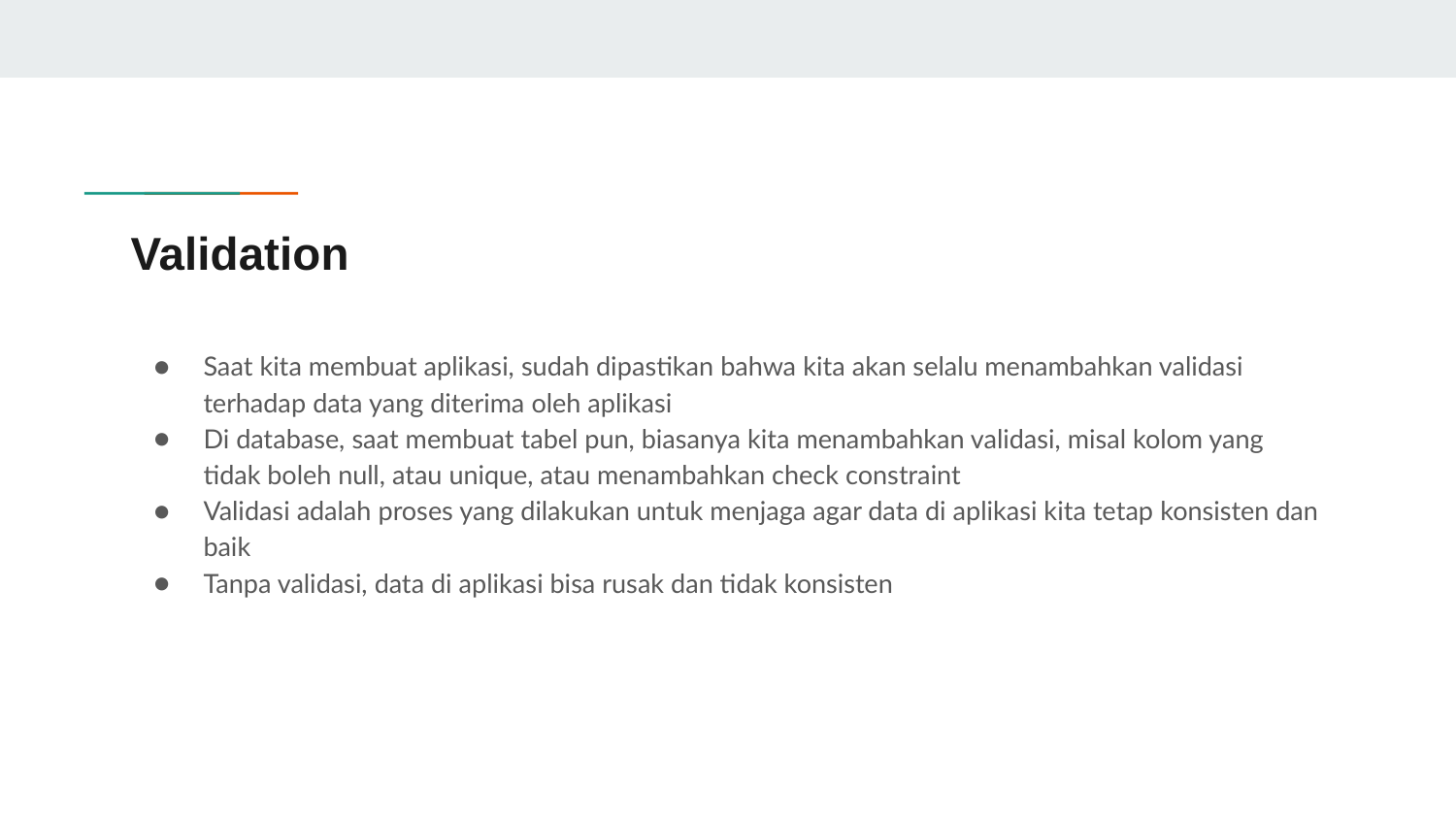

# Validation
Saat kita membuat aplikasi, sudah dipastikan bahwa kita akan selalu menambahkan validasi terhadap data yang diterima oleh aplikasi
Di database, saat membuat tabel pun, biasanya kita menambahkan validasi, misal kolom yang tidak boleh null, atau unique, atau menambahkan check constraint
Validasi adalah proses yang dilakukan untuk menjaga agar data di aplikasi kita tetap konsisten dan baik
Tanpa validasi, data di aplikasi bisa rusak dan tidak konsisten